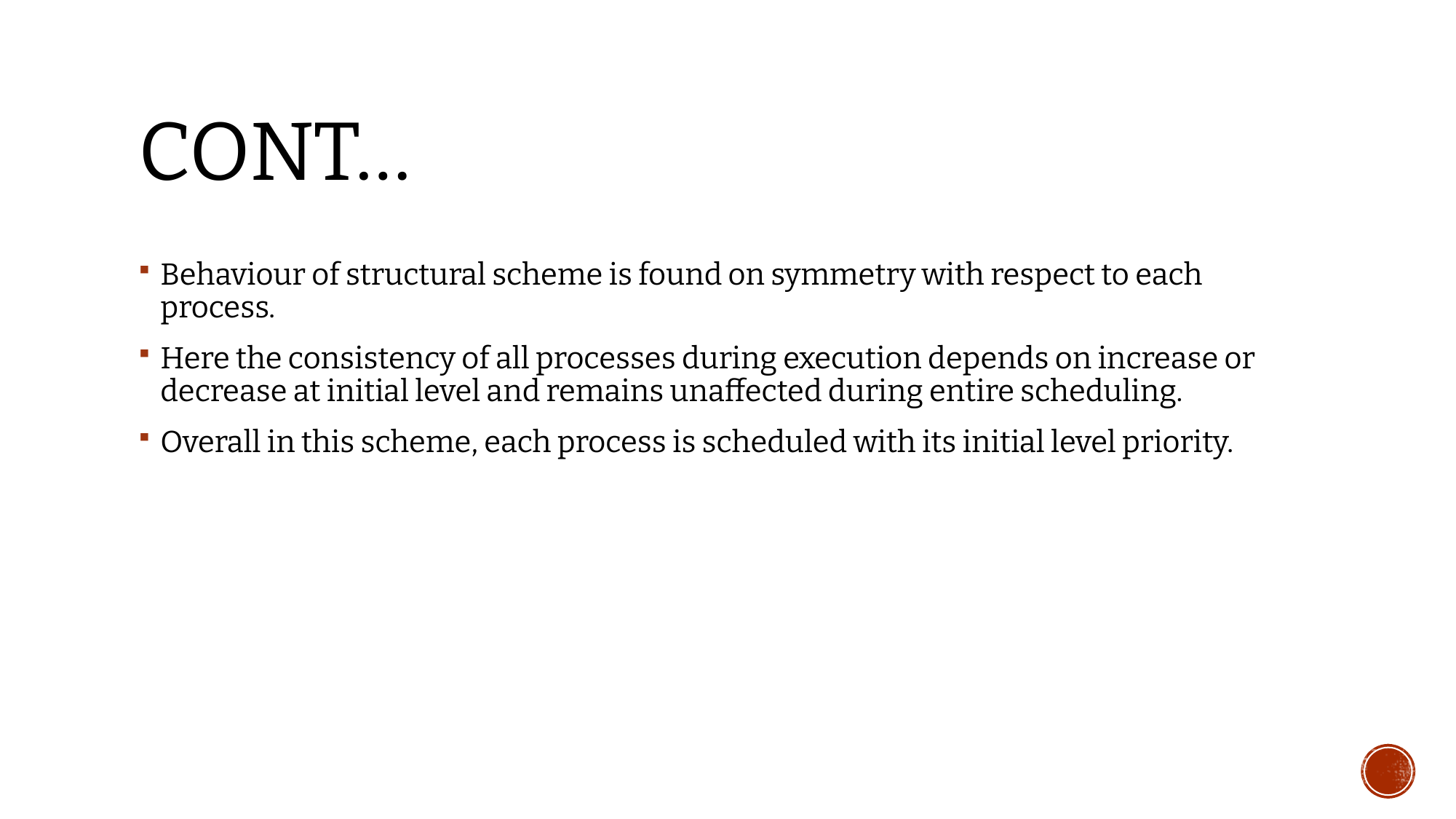

# Cont…
Behaviour of structural scheme is found on symmetry with respect to each process.
Here the consistency of all processes during execution depends on increase or decrease at initial level and remains unaffected during entire scheduling.
Overall in this scheme, each process is scheduled with its initial level priority.